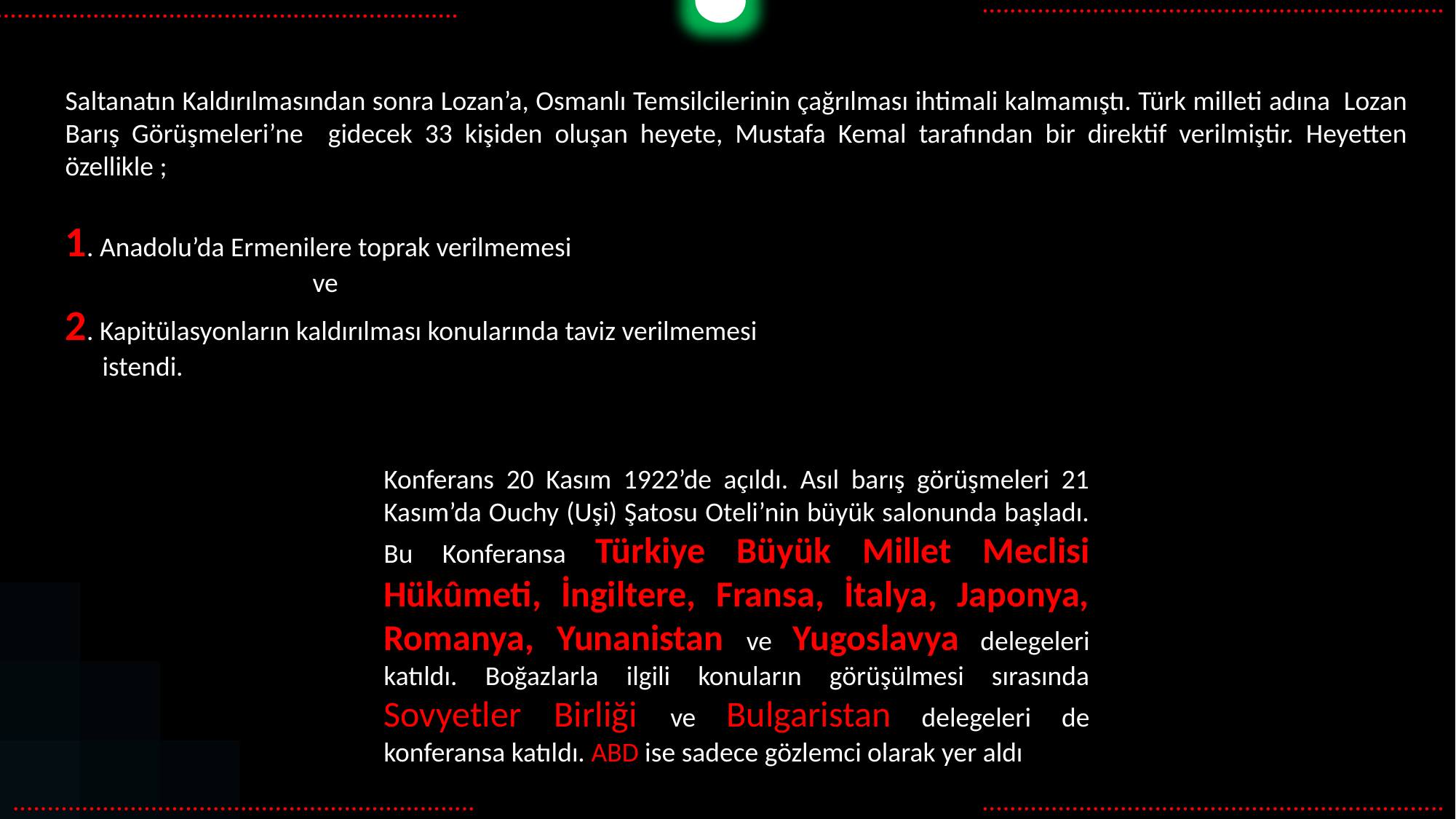

...................................................................
...................................................................
Saltanatın Kaldırılmasından sonra Lozan’a, Osmanlı Temsilcilerinin çağrılması ihtimali kalmamıştı. Türk milleti adına  Lozan Barış Görüşmeleri’ne  gidecek 33 kişiden oluşan heyete, Mustafa Kemal tarafından bir direktif verilmiştir. Heyetten özellikle ;

1. Anadolu’da Ermenilere toprak verilmemesi
                                        ve
2. Kapitülasyonların kaldırılması konularında taviz verilmemesi
      istendi.

Konferans 20 Kasım 1922’de açıldı. Asıl barış görüşmeleri 21 Kasım’da Ouchy (Uşi) Şatosu Oteli’nin büyük salonunda başladı. Bu Konferansa Türkiye Büyük Millet Meclisi Hükûmeti, İngiltere, Fransa, İtalya, Japonya, Romanya, Yunanistan ve Yugoslavya delegeleri katıldı. Boğazlarla ilgili konuların görüşülmesi sırasında Sovyetler Birliği ve Bulgaristan delegeleri de konferansa katıldı. ABD ise sadece gözlemci olarak yer aldı.
...................................................................
...................................................................